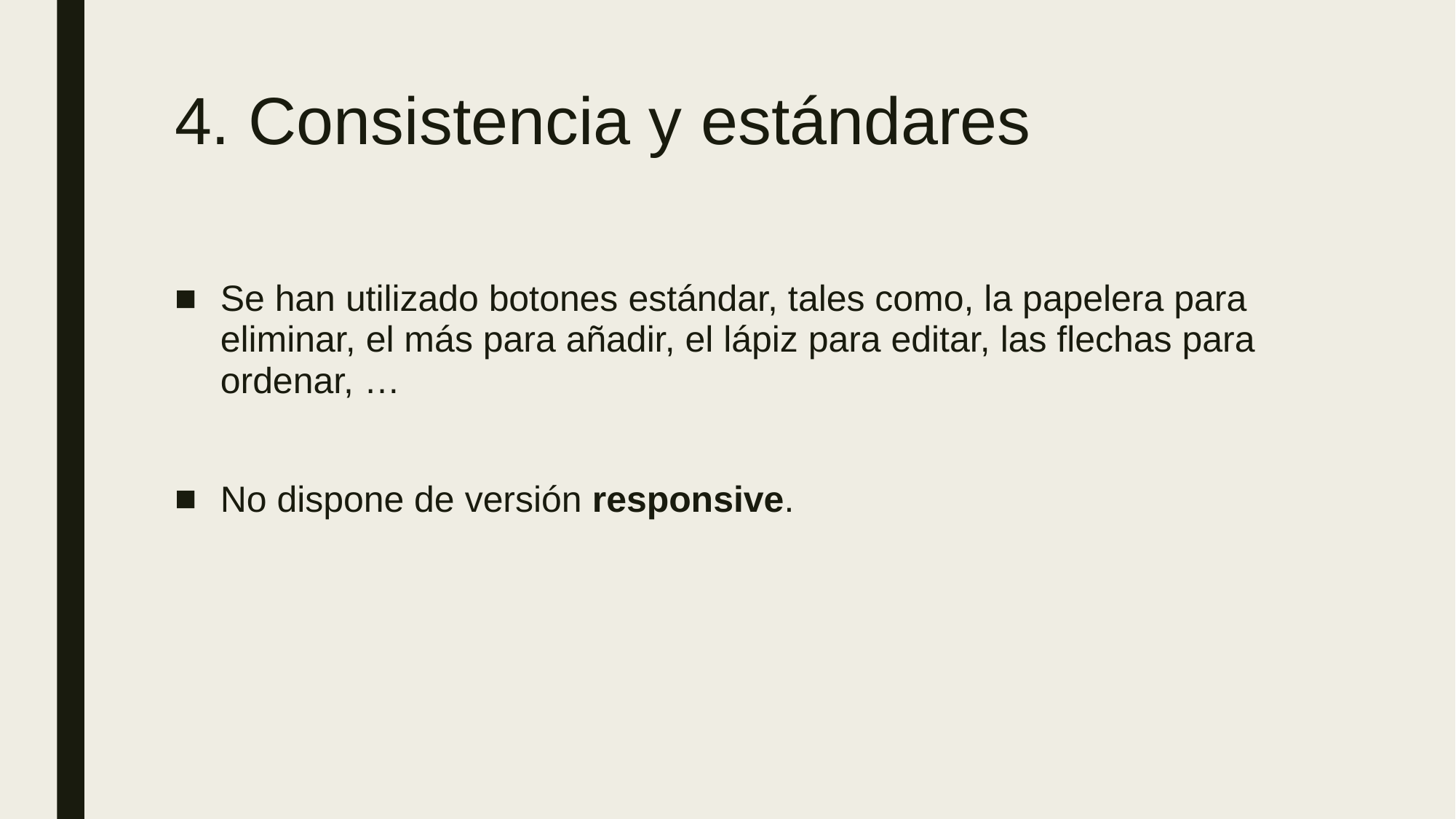

# 4. Consistencia y estándares
Se han utilizado botones estándar, tales como, la papelera para eliminar, el más para añadir, el lápiz para editar, las flechas para ordenar, …

No dispone de versión responsive.